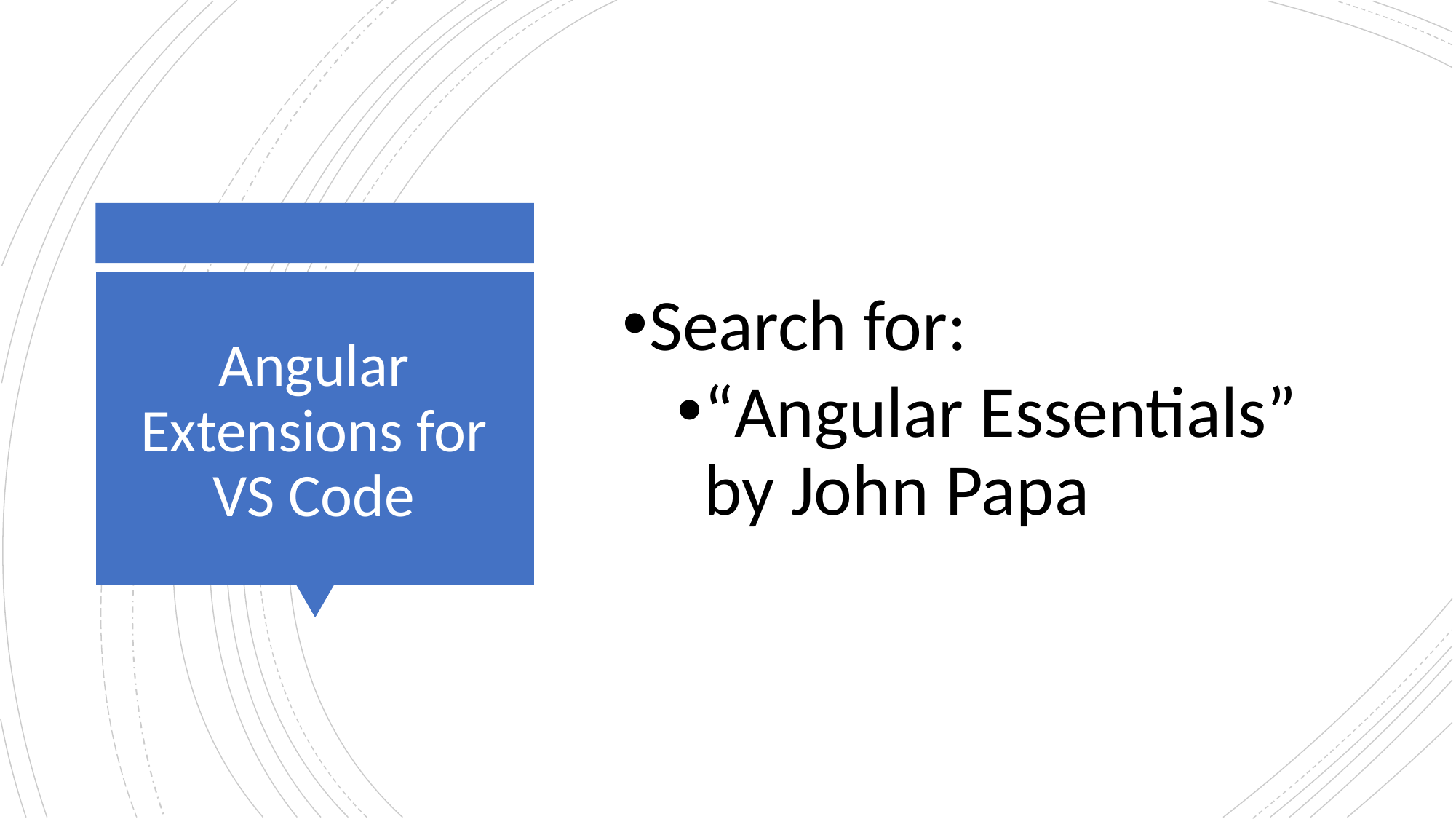

Search for:
“Angular Essentials” by John Papa

# Angular Extensions for VS Code